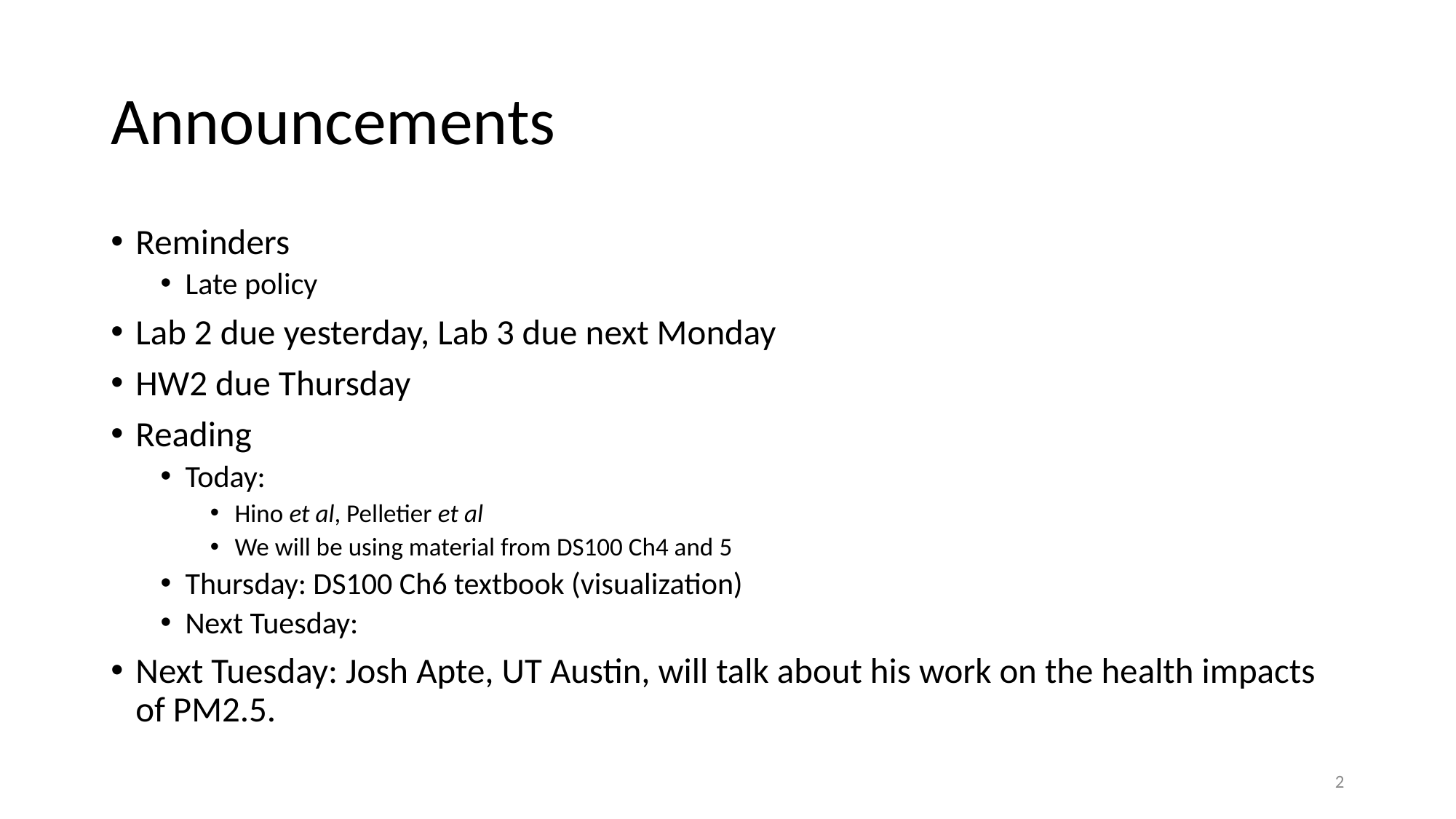

# Announcements
Reminders
Late policy
Lab 2 due yesterday, Lab 3 due next Monday
HW2 due Thursday
Reading
Today:
Hino et al, Pelletier et al
We will be using material from DS100 Ch4 and 5
Thursday: DS100 Ch6 textbook (visualization)
Next Tuesday:
Next Tuesday: Josh Apte, UT Austin, will talk about his work on the health impacts of PM2.5.

2